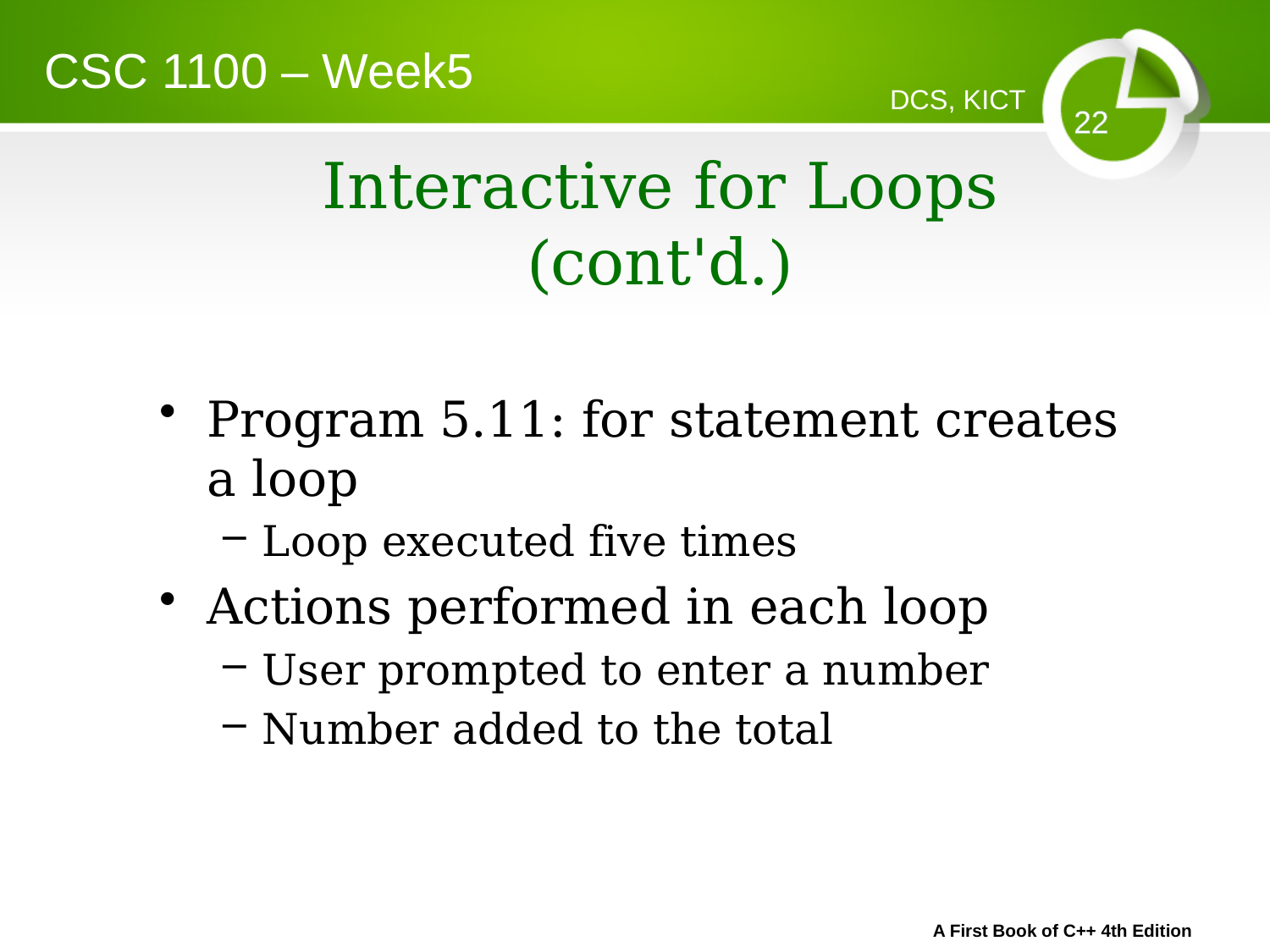

CSC 1100 – Week5
DCS, KICT
22
# Interactive for Loops (cont'd.)
Program 5.11: for statement creates a loop
Loop executed five times
Actions performed in each loop
User prompted to enter a number
Number added to the total

A First Book of C++ 4th Edition